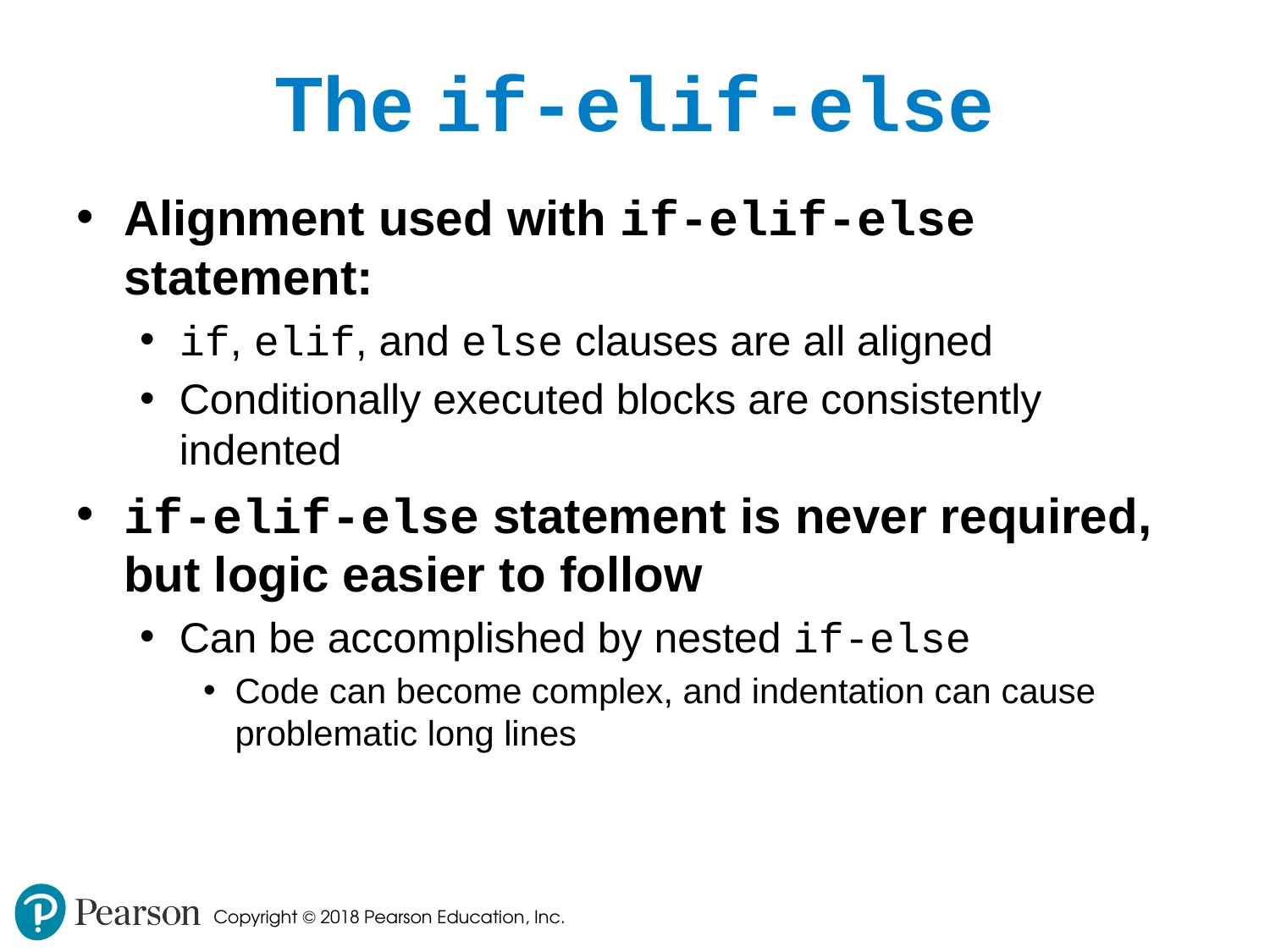

# The if-elif-else
Alignment used with if-elif-else statement:
if, elif, and else clauses are all aligned
Conditionally executed blocks are consistently indented
if-elif-else statement is never required, but logic easier to follow
Can be accomplished by nested if-else
Code can become complex, and indentation can cause problematic long lines